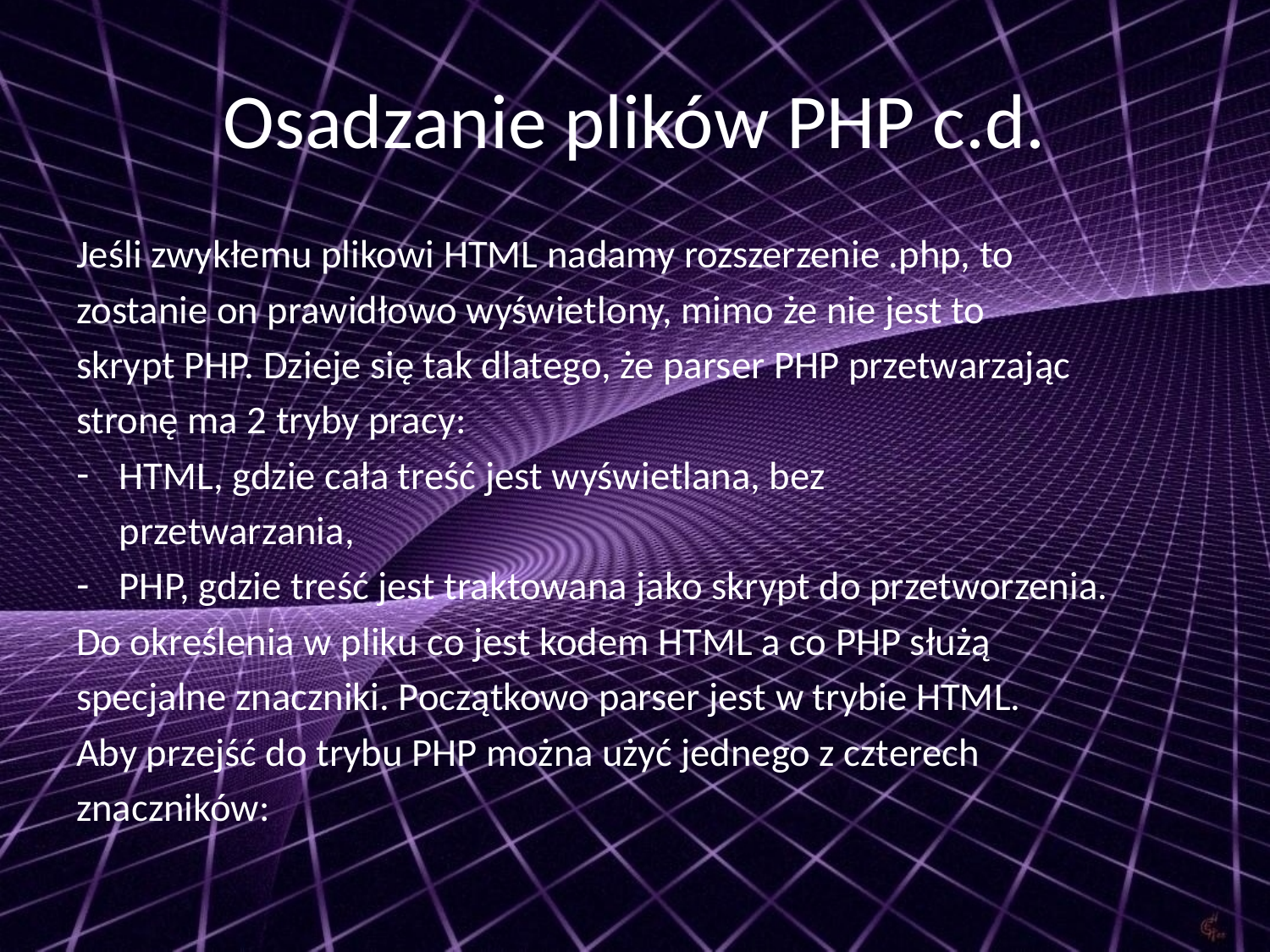

# Osadzanie plików PHP c.d.
Jeśli zwykłemu plikowi HTML nadamy rozszerzenie .php, to
zostanie on prawidłowo wyświetlony, mimo że nie jest to
skrypt PHP. Dzieje się tak dlatego, że parser PHP przetwarzając
stronę ma 2 tryby pracy:
HTML, gdzie cała treść jest wyświetlana, bez
	przetwarzania,
PHP, gdzie treść jest traktowana jako skrypt do przetworzenia.
Do określenia w pliku co jest kodem HTML a co PHP służą
specjalne znaczniki. Początkowo parser jest w trybie HTML.
Aby przejść do trybu PHP można użyć jednego z czterech
znaczników: